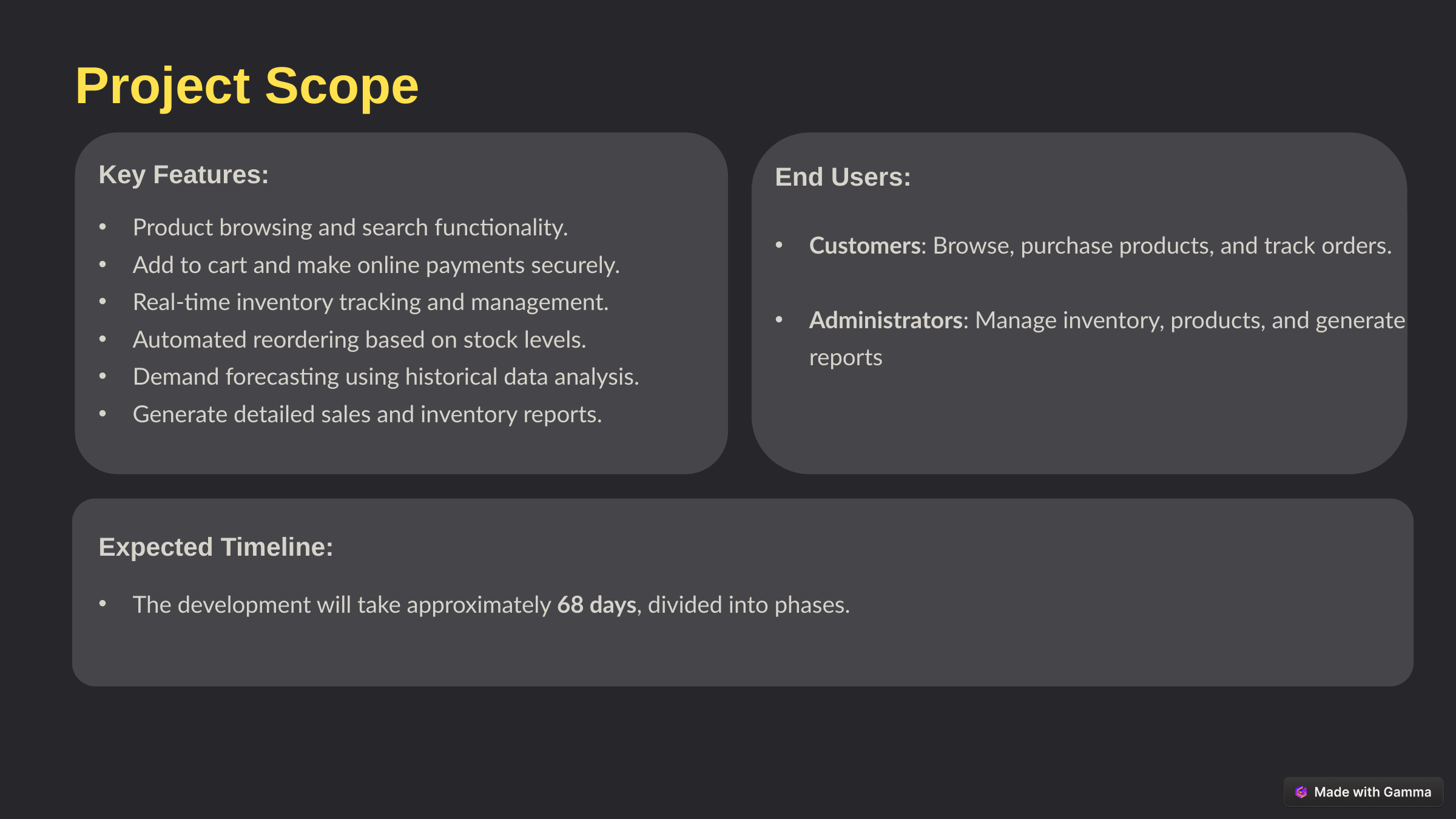

Project Scope

Key Features:
End Users:
Product browsing and search functionality.
Add to cart and make online payments securely.
Real-time inventory tracking and management.
Automated reordering based on stock levels.
Demand forecasting using historical data analysis.
Generate detailed sales and inventory reports.
Customers: Browse, purchase products, and track orders.

Administrators: Manage inventory, products, and generate reports

Expected Timeline:
The development will take approximately 68 days, divided into phases.